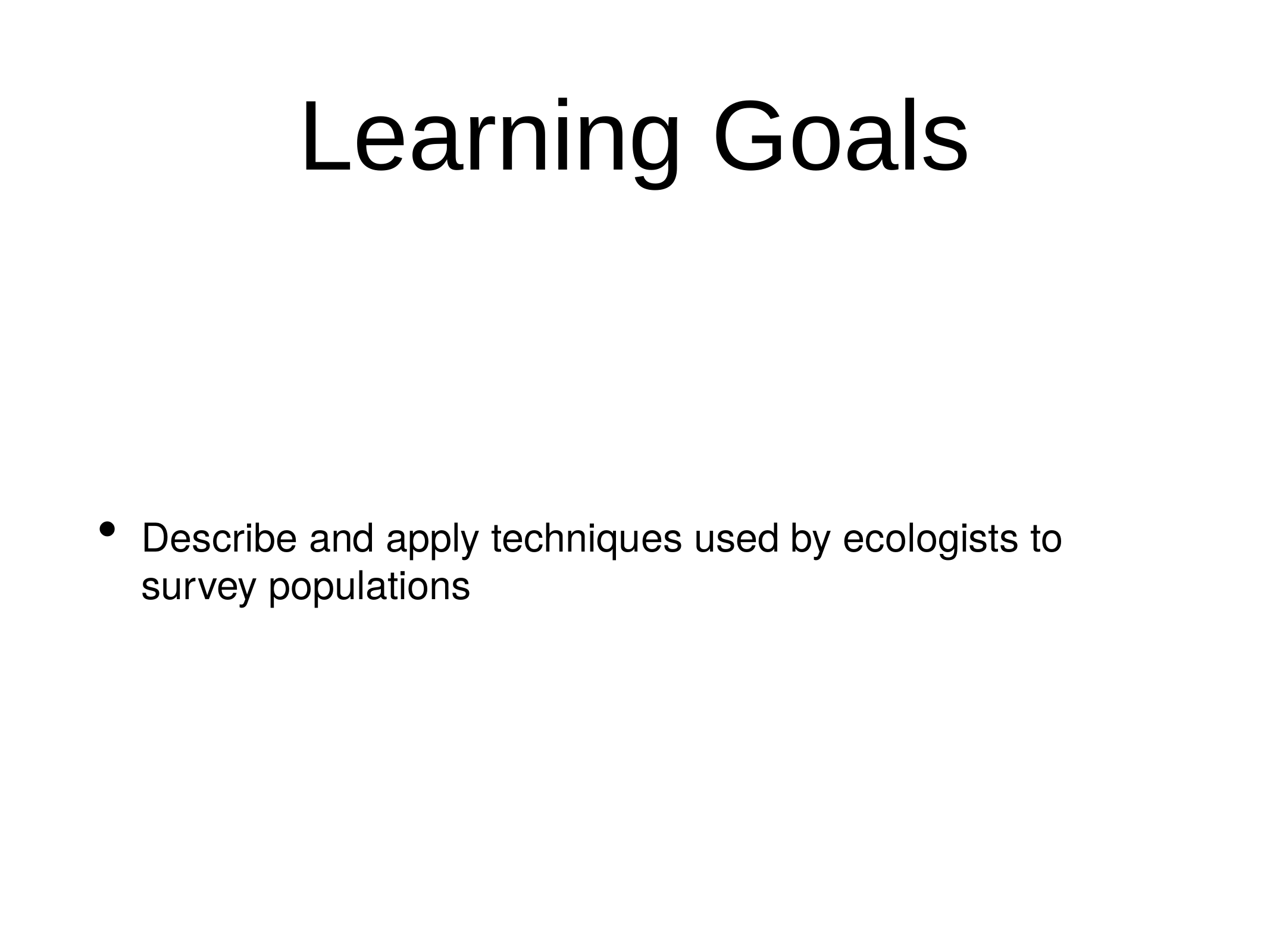

# Learning Goals
Describe and apply techniques used by ecologists to survey populations